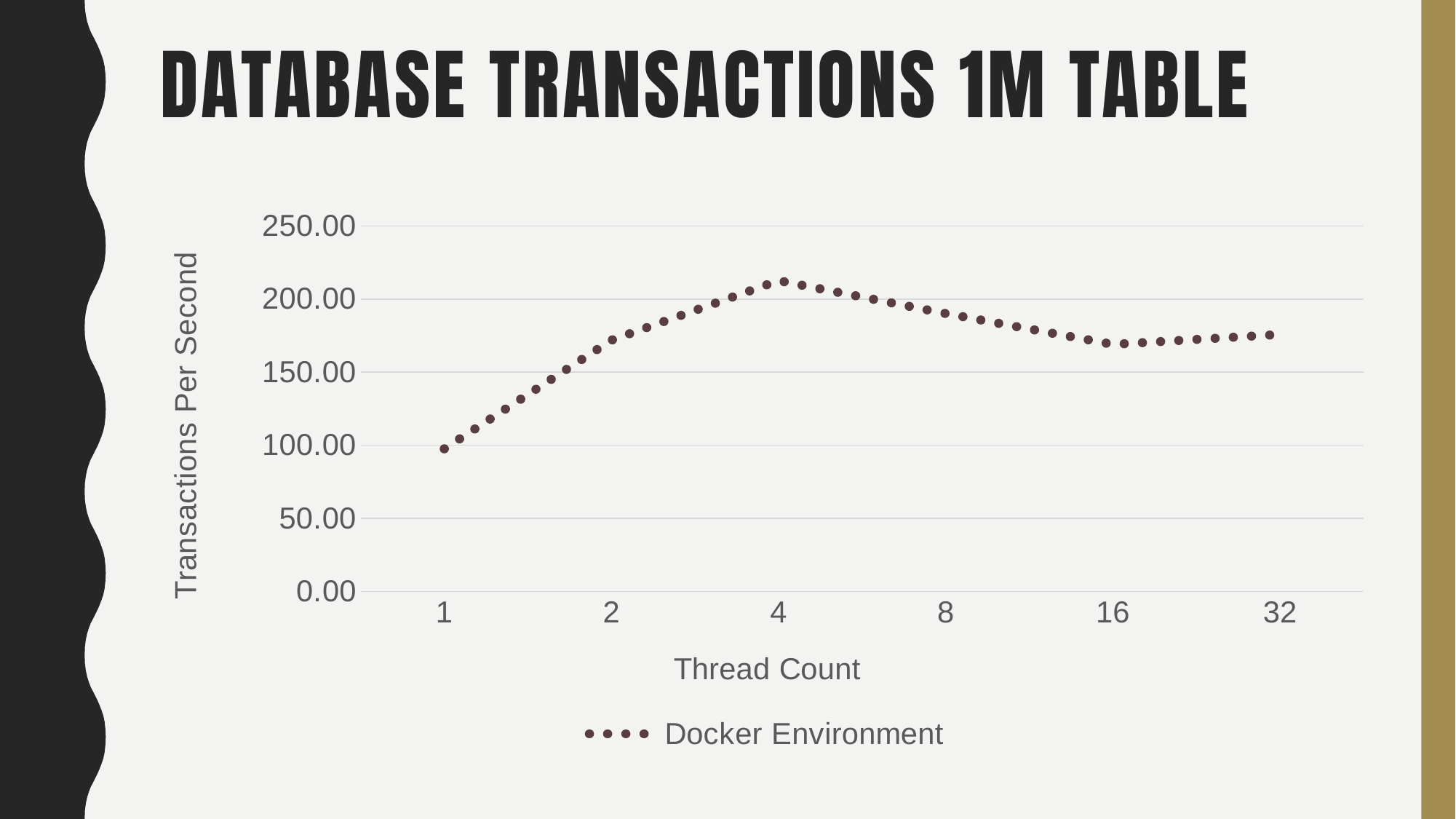

# Database Transactions 1M Table

### Chart

| Category | Docker Environment |
|---|---|
| 1 | 97.58 |
| 2 | 171.87 |
| 4 | 212.60999999999999 |
| 8 | 190.08 |
| 16 | 168.98000000000002 |
| 32 | 175.79666666666665 |